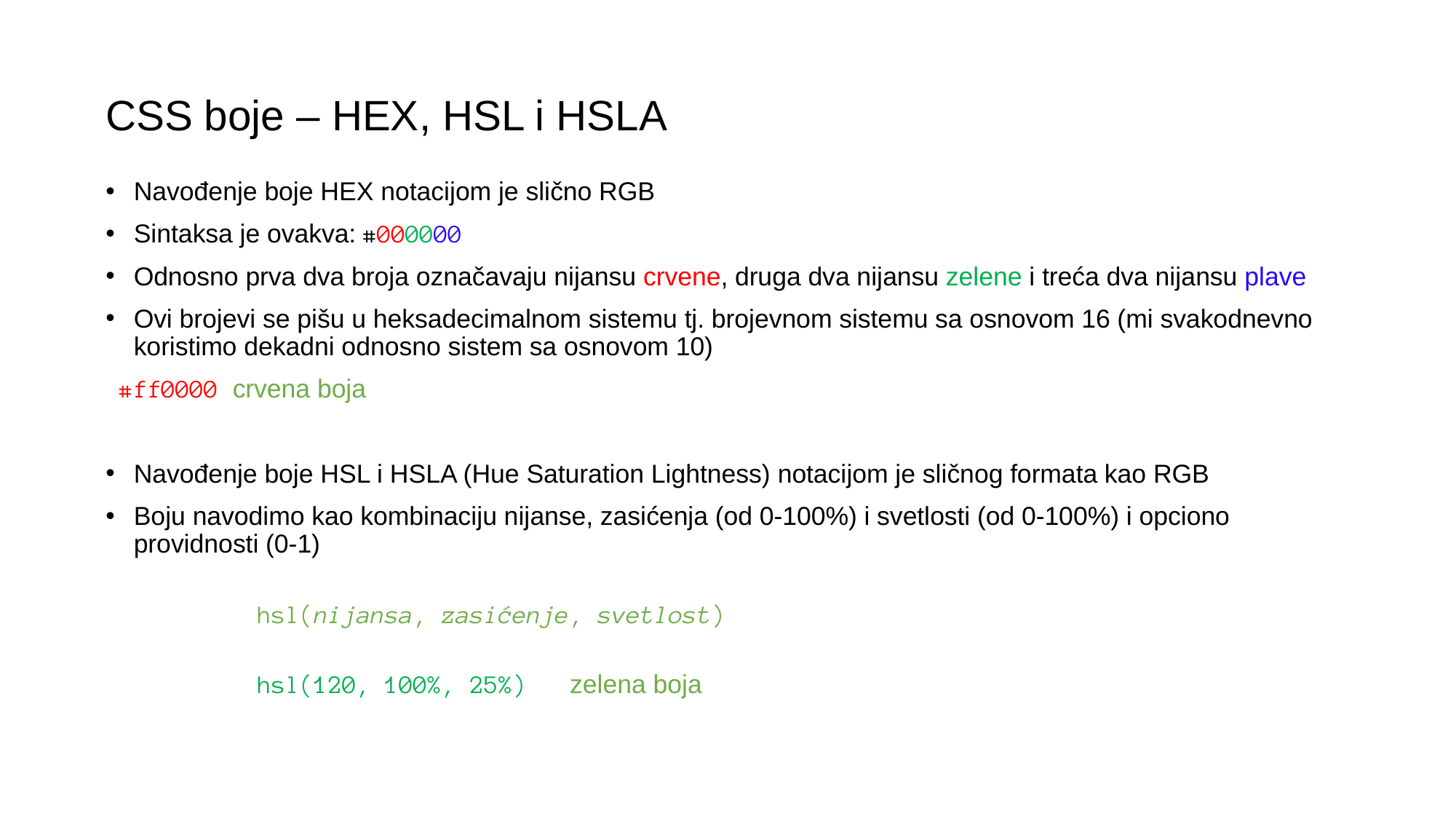

# CSS boje – HEX, HSL i HSLA
Navođenje boje HEX notacijom je slično RGB
Sintaksa je ovakva: #000000
Odnosno prva dva broja označavaju nijansu crvene, druga dva nijansu zelene i treća dva nijansu plave
Ovi brojevi se pišu u heksadecimalnom sistemu tj. brojevnom sistemu sa osnovom 16 (mi svakodnevno koristimo dekadni odnosno sistem sa osnovom 10)
	#ff0000 crvena boja

Navođenje boje HSL i HSLA (Hue Saturation Lightness) notacijom je sličnog formata kao RGB
Boju navodimo kao kombinaciju nijanse, zasićenja (od 0-100%) i svetlosti (od 0-100%) i opciono providnosti (0-1)

	hsl(nijansa, zasićenje, svetlost)

	hsl(120, 100%, 25%)   zelena boja